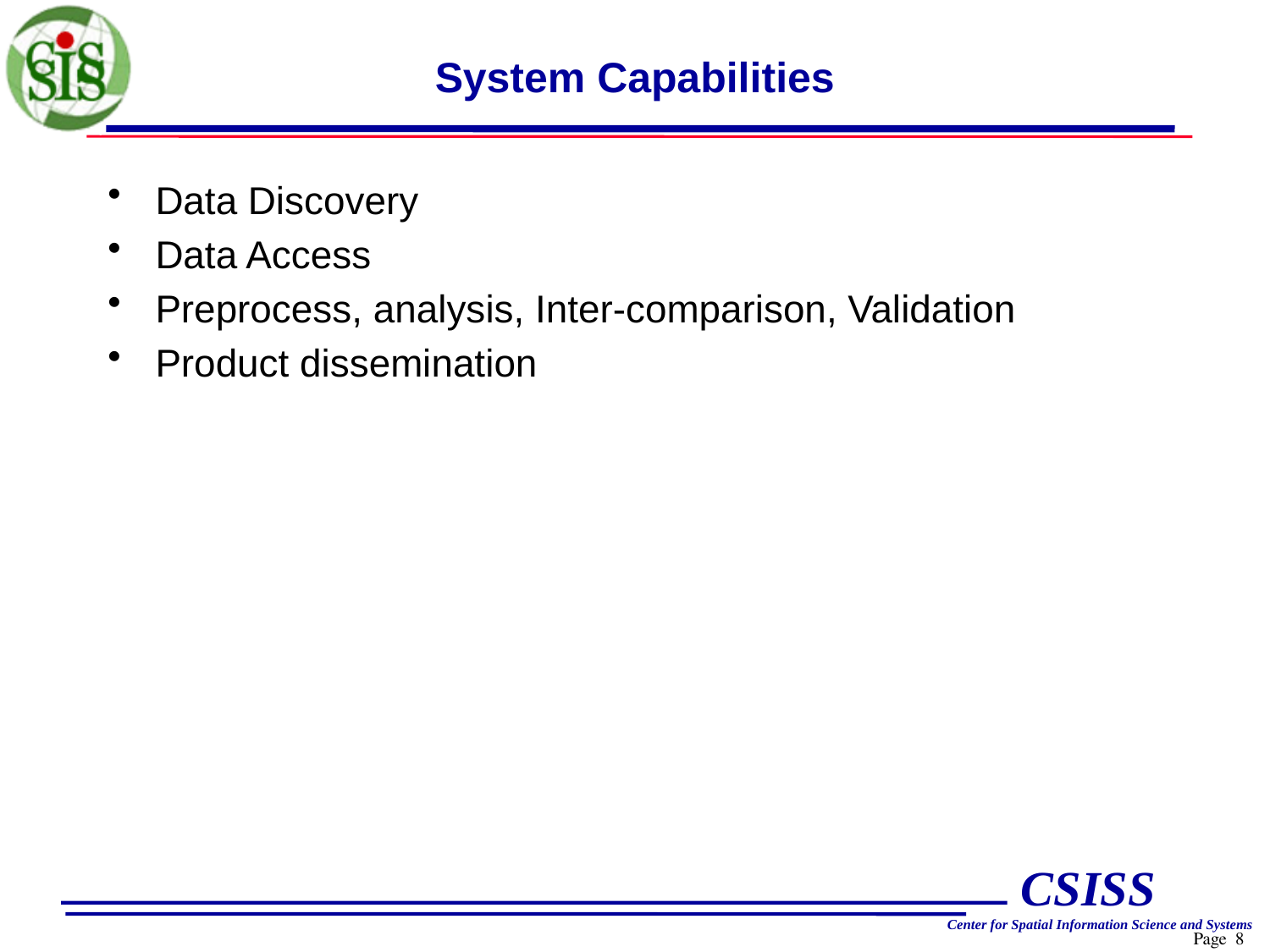

# System Capabilities
Data Discovery
Data Access
Preprocess, analysis, Inter-comparison, Validation
Product dissemination